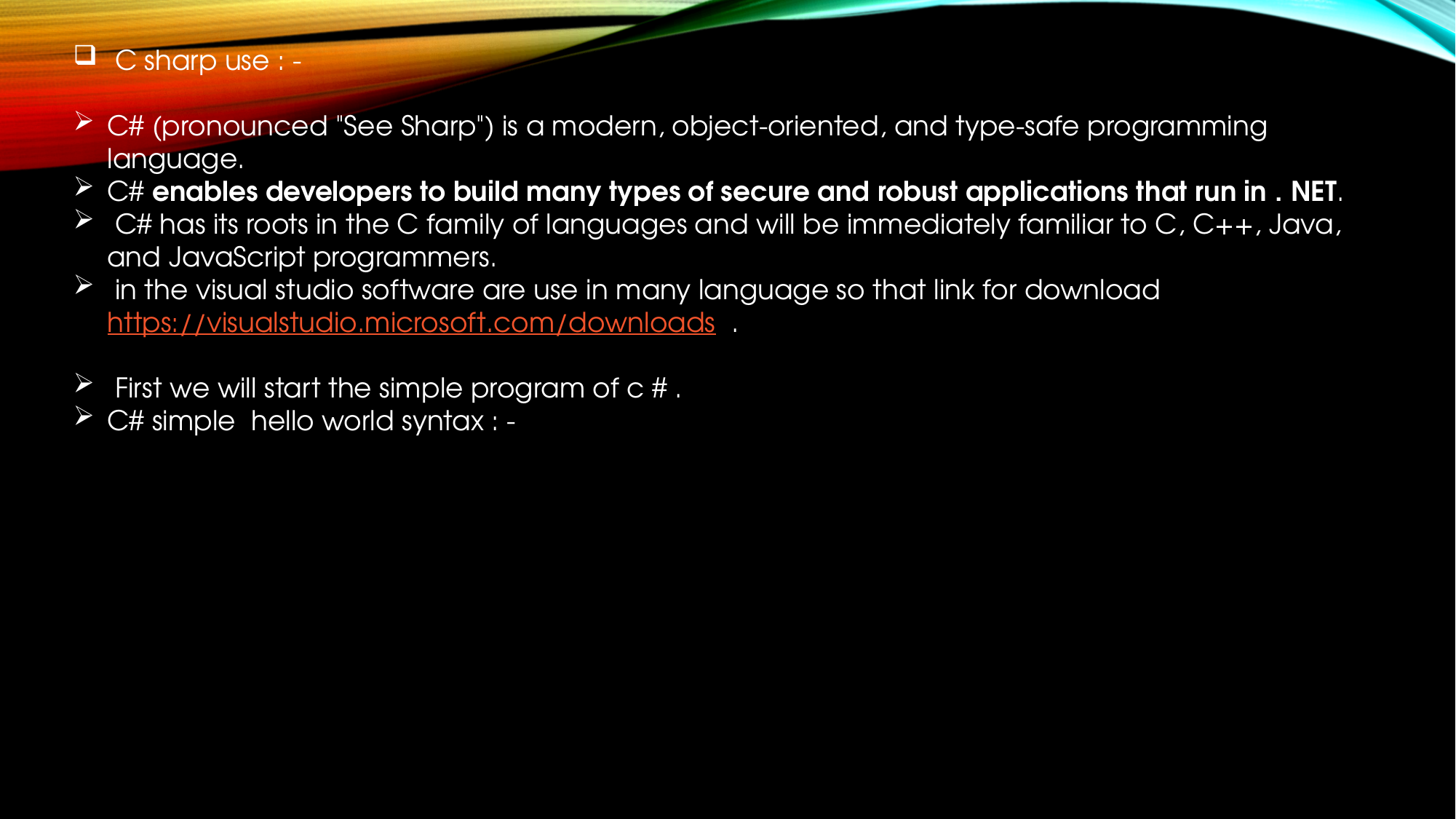

C sharp use : -

C# (pronounced "See Sharp") is a modern, object-oriented, and type-safe programming language.
C# enables developers to build many types of secure and robust applications that run in . NET.
 C# has its roots in the C family of languages and will be immediately familiar to C, C++, Java, and JavaScript programmers.
 in the visual studio software are use in many language so that link for download https://visualstudio.microsoft.com/downloads  .

 First we will start the simple program of c # .
C# simple  hello world syntax : -